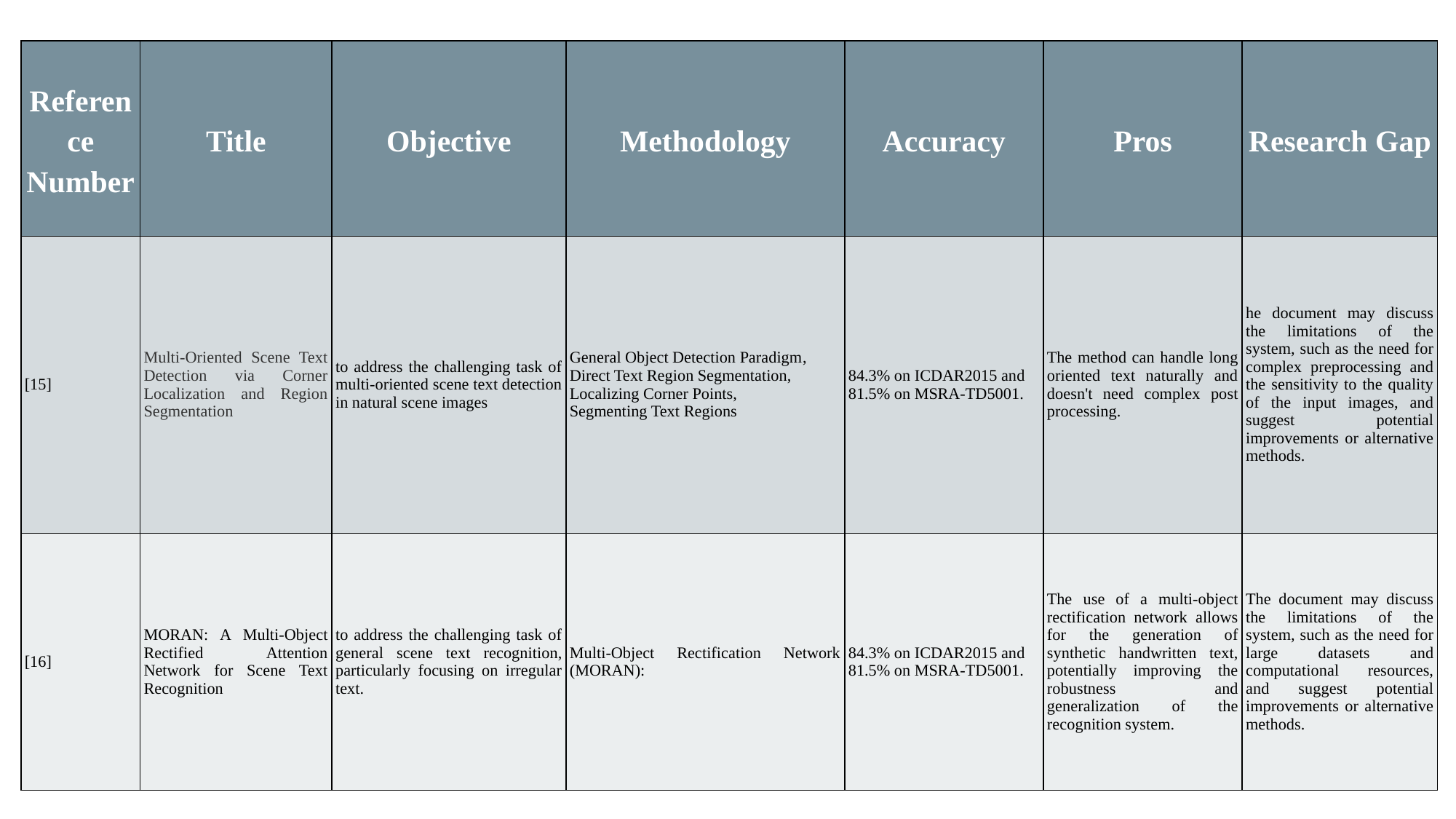

| Reference Number | Title | Objective | Methodology | Accuracy | Pros | Research Gap |
| --- | --- | --- | --- | --- | --- | --- |
| [15] | Multi-Oriented Scene Text Detection via Corner Localization and Region Segmentation | to address the challenging task of multi-oriented scene text detection in natural scene images | General Object Detection Paradigm, Direct Text Region Segmentation, Localizing Corner Points, Segmenting Text Regions | 84.3% on ICDAR2015 and 81.5% on MSRA-TD5001. | The method can handle long oriented text naturally and doesn't need complex post processing. | he document may discuss the limitations of the system, such as the need for complex preprocessing and the sensitivity to the quality of the input images, and suggest potential improvements or alternative methods. |
| [16] | MORAN: A Multi-Object Rectified Attention Network for Scene Text Recognition | to address the challenging task of general scene text recognition, particularly focusing on irregular text. | Multi-Object Rectification Network (MORAN): | 84.3% on ICDAR2015 and 81.5% on MSRA-TD5001. | The use of a multi-object rectification network allows for the generation of synthetic handwritten text, potentially improving the robustness and generalization of the recognition system. | The document may discuss the limitations of the system, such as the need for large datasets and computational resources, and suggest potential improvements or alternative methods. |
#